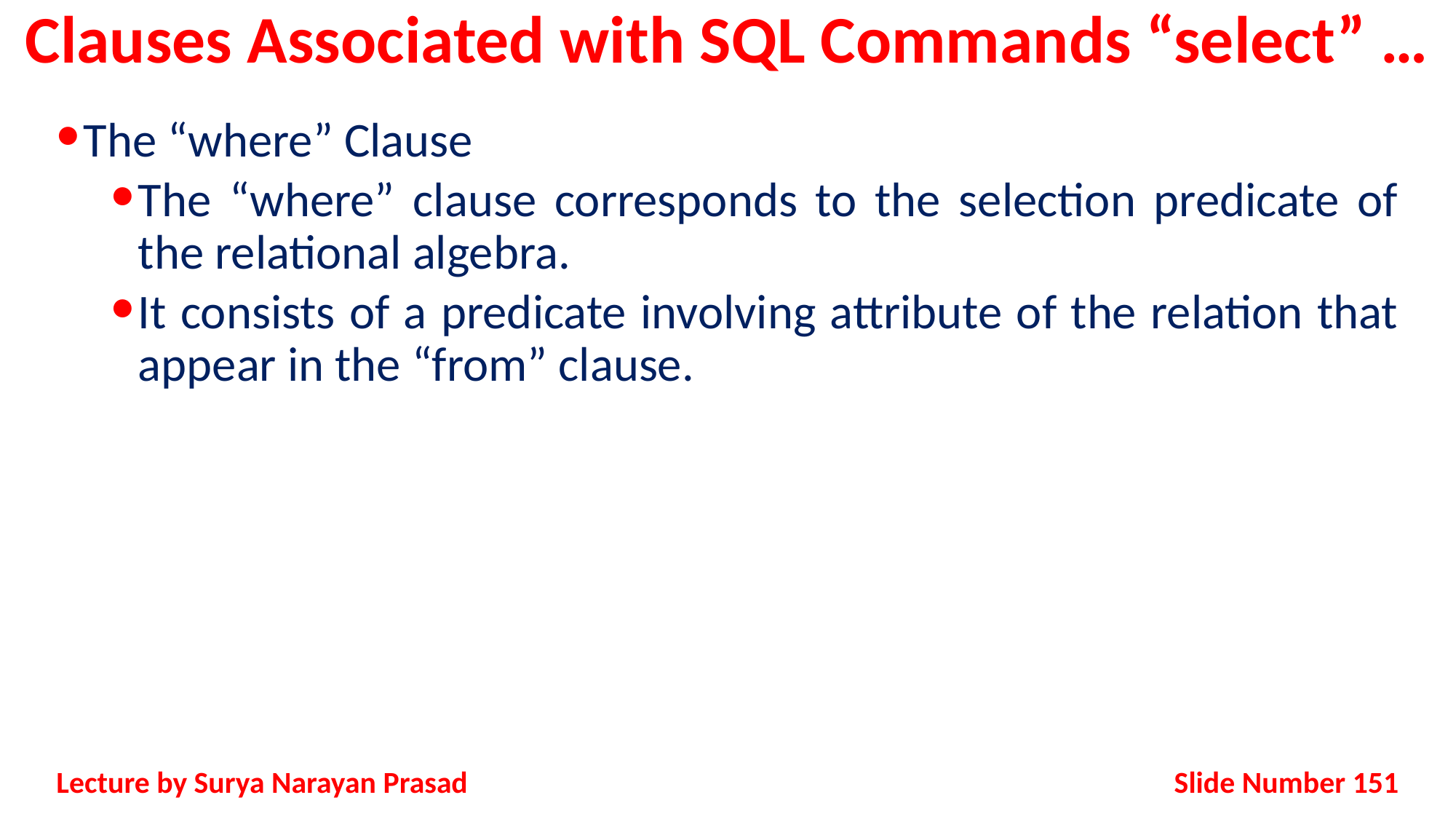

# Clauses Associated with SQL Commands “select” …
The “where” Clause
The “where” clause corresponds to the selection predicate of the relational algebra.
It consists of a predicate involving attribute of the relation that appear in the “from” clause.
Slide Number 151
Lecture by Surya Narayan Prasad